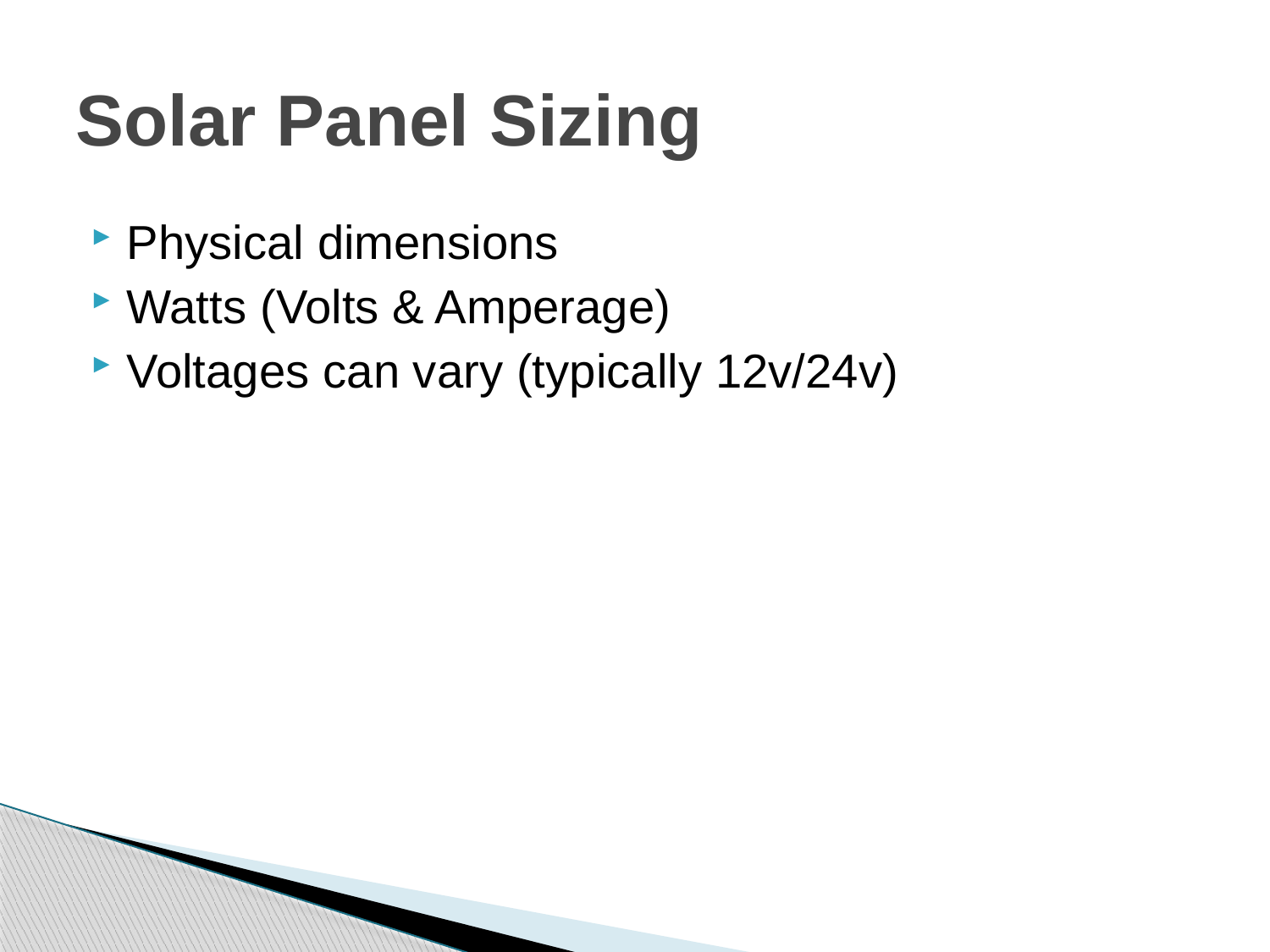

# Solar Panel Sizing
Physical dimensions
Watts (Volts & Amperage)
Voltages can vary (typically 12v/24v)